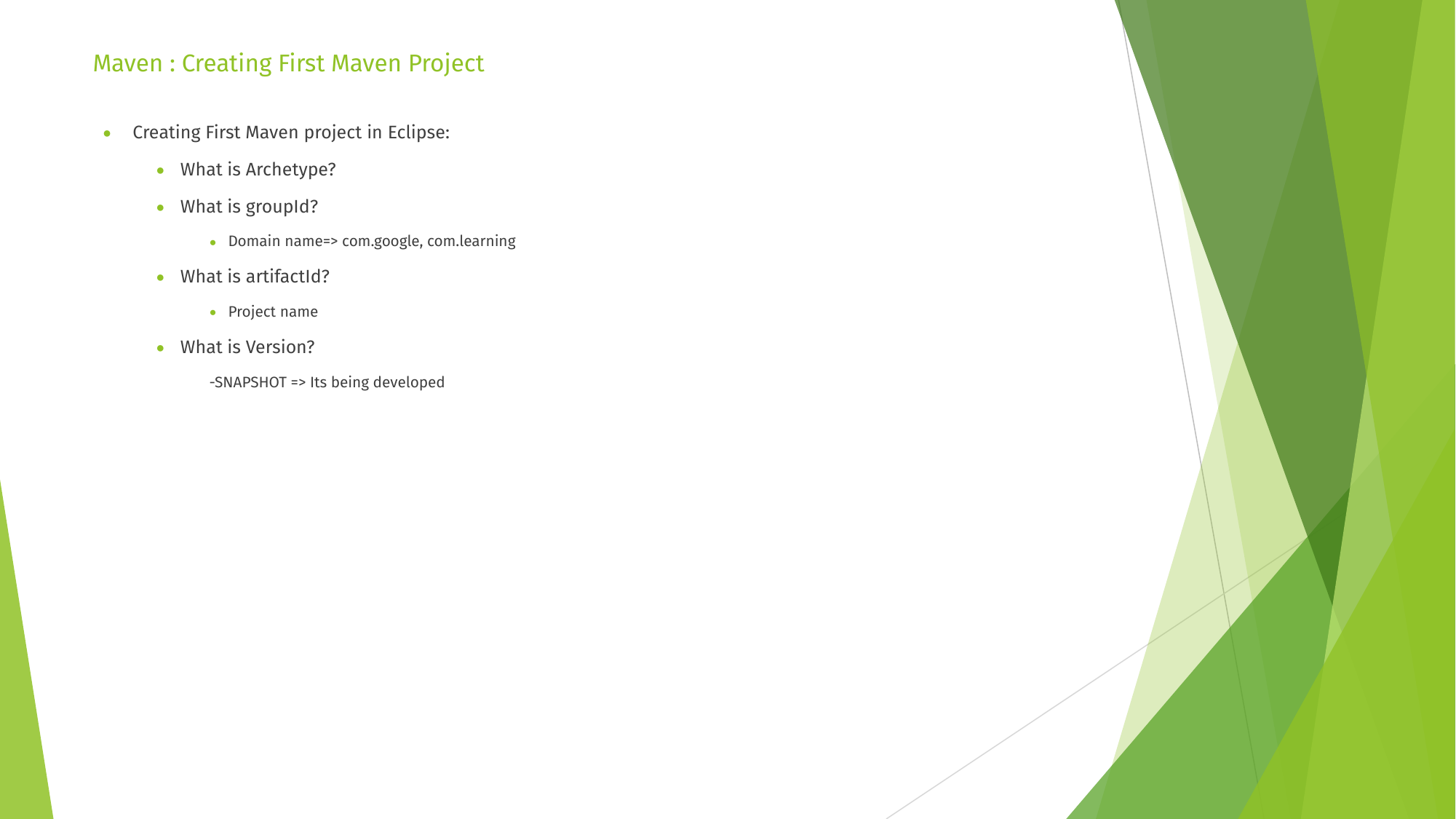

# Maven : Creating First Maven Project

Creating First Maven project in Eclipse:
What is Archetype?
What is groupId?
Domain name=> com.google, com.learning
What is artifactId?
Project name
What is Version?
-SNAPSHOT => Its being developed